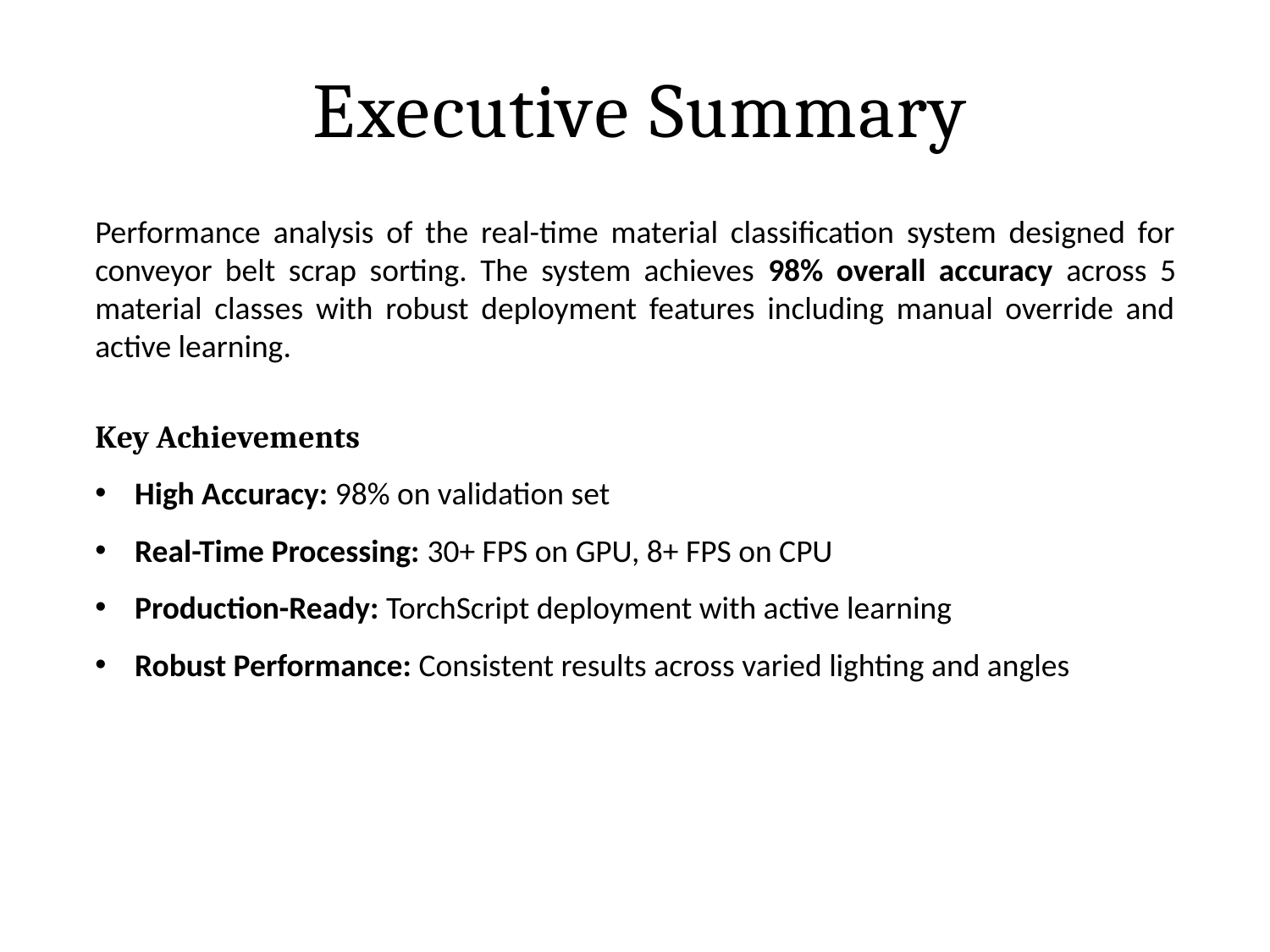

# Executive Summary
Performance analysis of the real-time material classification system designed for conveyor belt scrap sorting. The system achieves 98% overall accuracy across 5 material classes with robust deployment features including manual override and active learning.
Key Achievements
High Accuracy: 98% on validation set
Real-Time Processing: 30+ FPS on GPU, 8+ FPS on CPU
Production-Ready: TorchScript deployment with active learning
Robust Performance: Consistent results across varied lighting and angles